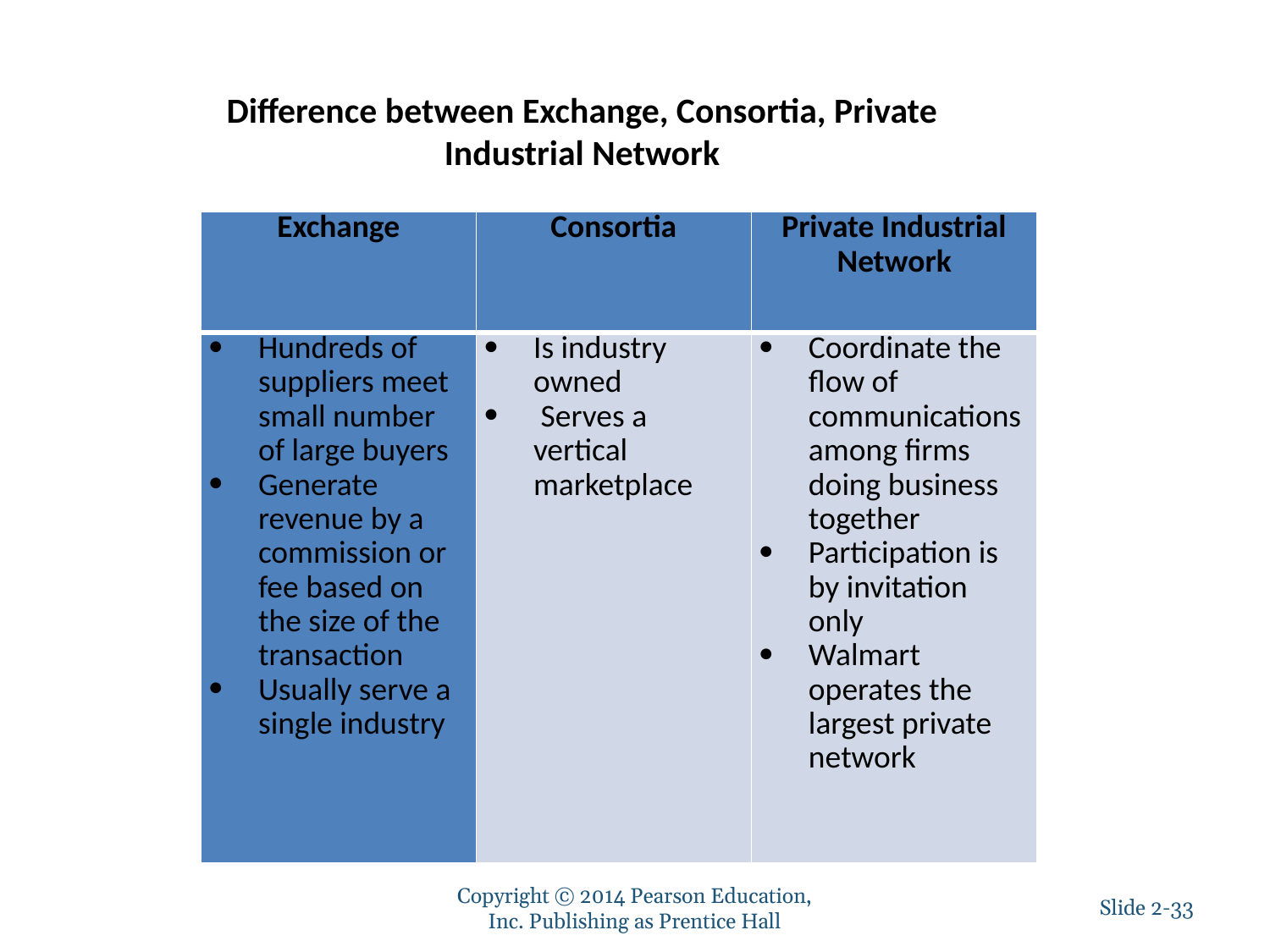

Difference between Exchange, Consortia, Private Industrial Network
| Exchange | Consortia | Private Industrial Network |
| --- | --- | --- |
| Hundreds of suppliers meet small number of large buyers Generate revenue by a commission or fee based on the size of the transaction Usually serve a single industry | Is industry owned Serves a vertical marketplace | Coordinate the flow of communications among firms doing business together Participation is by invitation only Walmart operates the largest private network |
Copyright © 2014 Pearson Education, Inc. Publishing as Prentice Hall
Slide 2-33